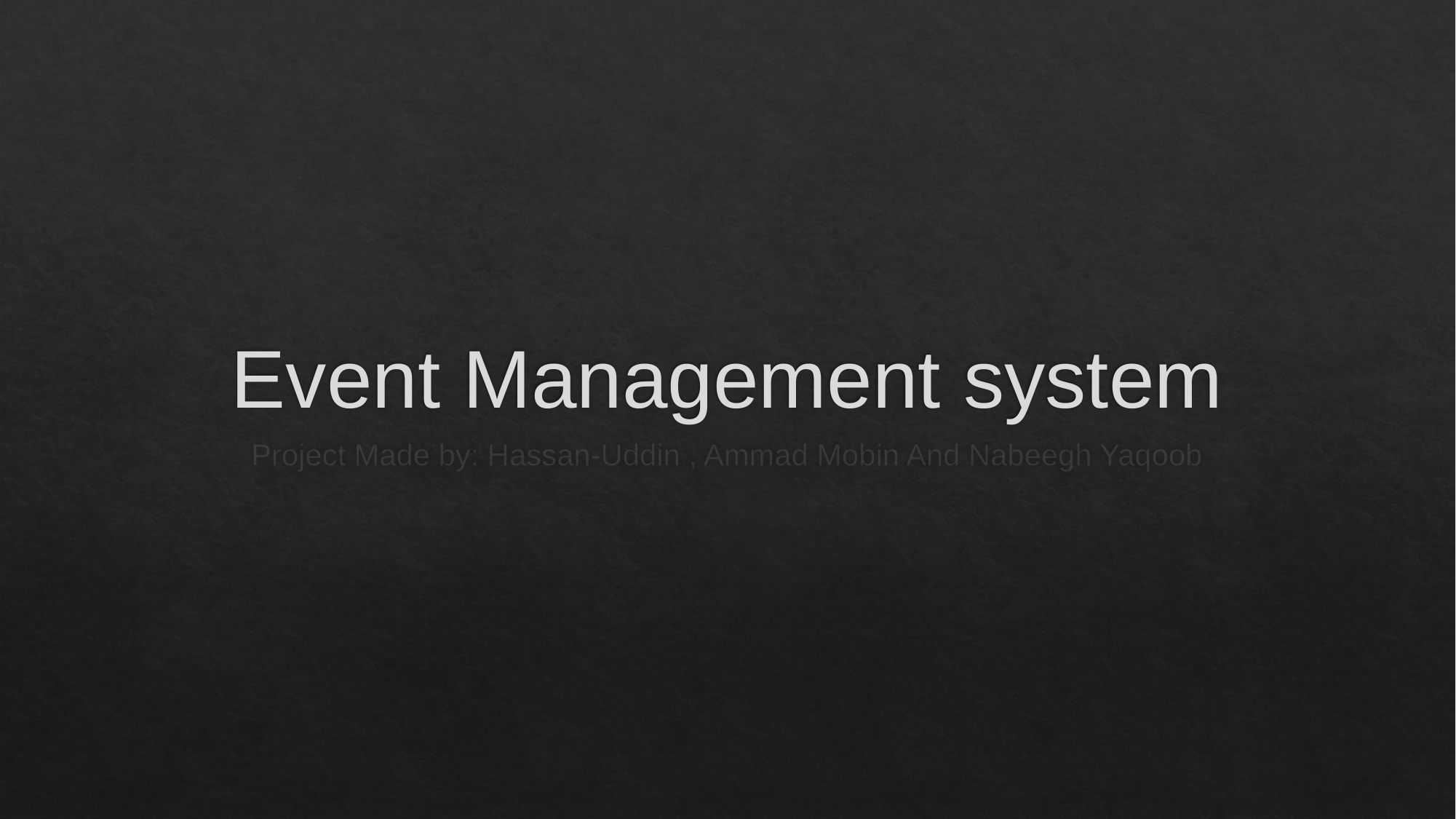

# Event Management system
Project Made by: Hassan-Uddin , Ammad Mobin And Nabeegh Yaqoob